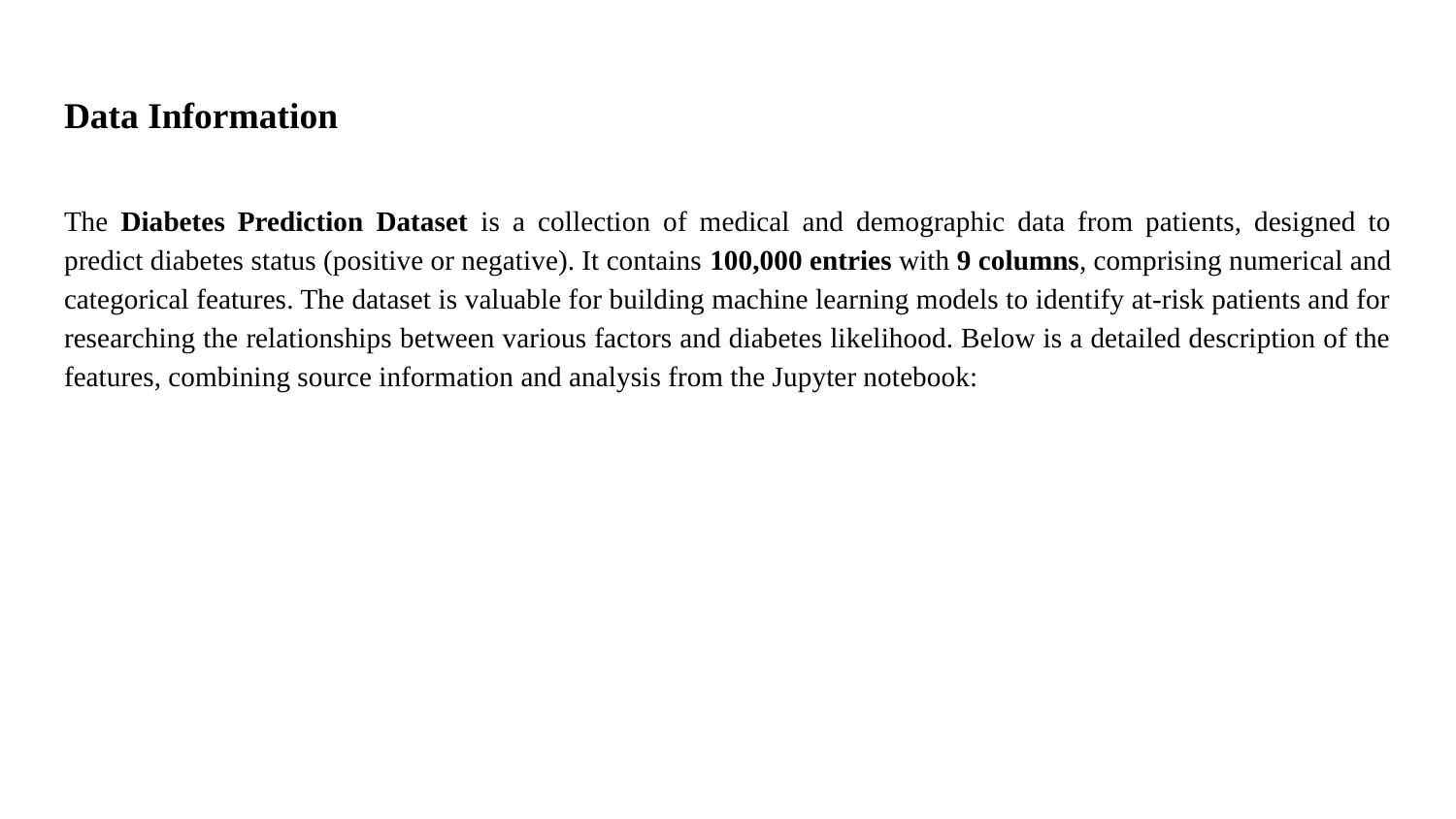

# Data Information

The Diabetes Prediction Dataset is a collection of medical and demographic data from patients, designed to predict diabetes status (positive or negative). It contains 100,000 entries with 9 columns, comprising numerical and categorical features. The dataset is valuable for building machine learning models to identify at-risk patients and for researching the relationships between various factors and diabetes likelihood. Below is a detailed description of the features, combining source information and analysis from the Jupyter notebook: